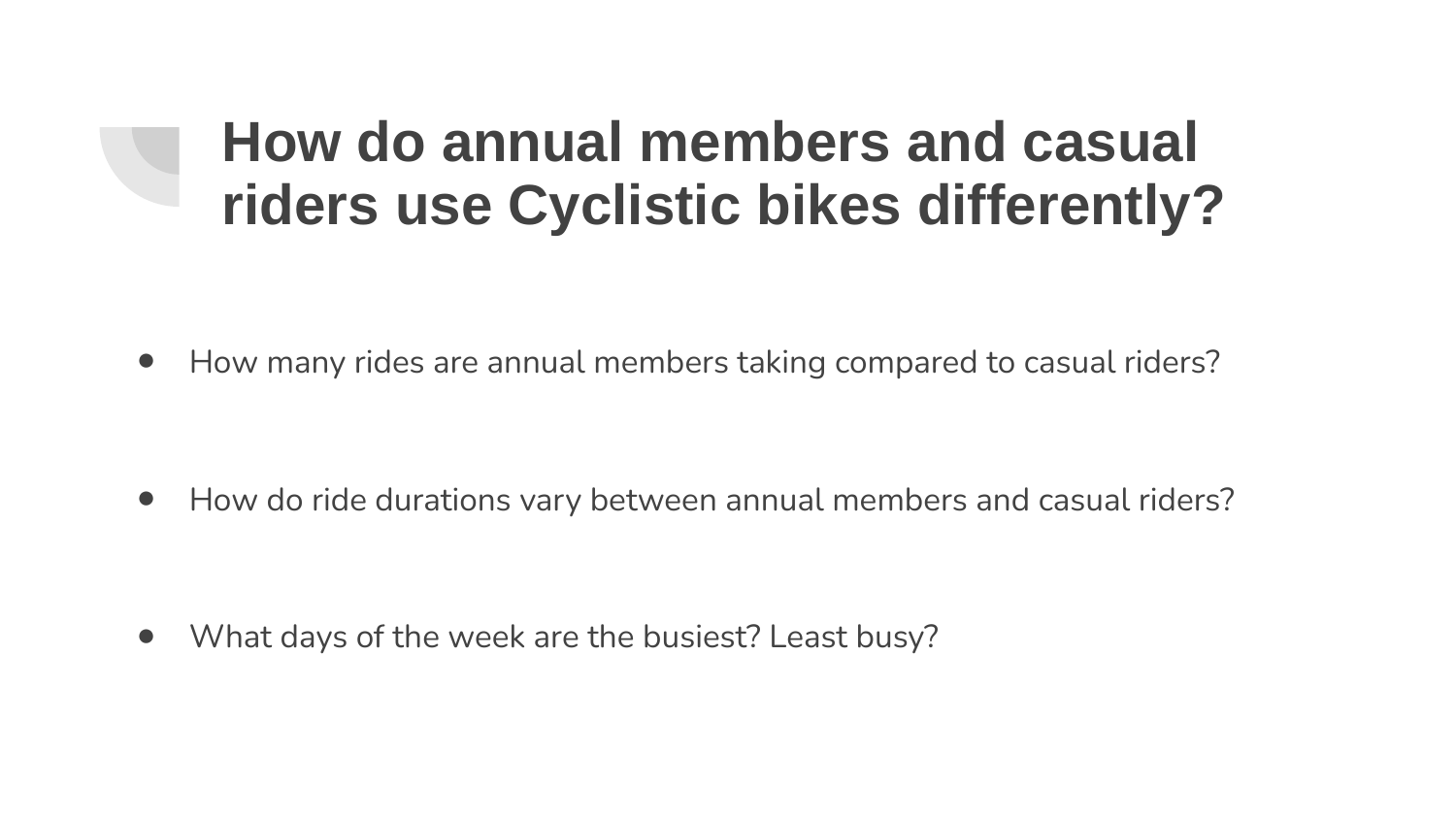

# How do annual members and casual riders use Cyclistic bikes differently?

How many rides are annual members taking compared to casual riders?

How do ride durations vary between annual members and casual riders?

What days of the week are the busiest? Least busy?